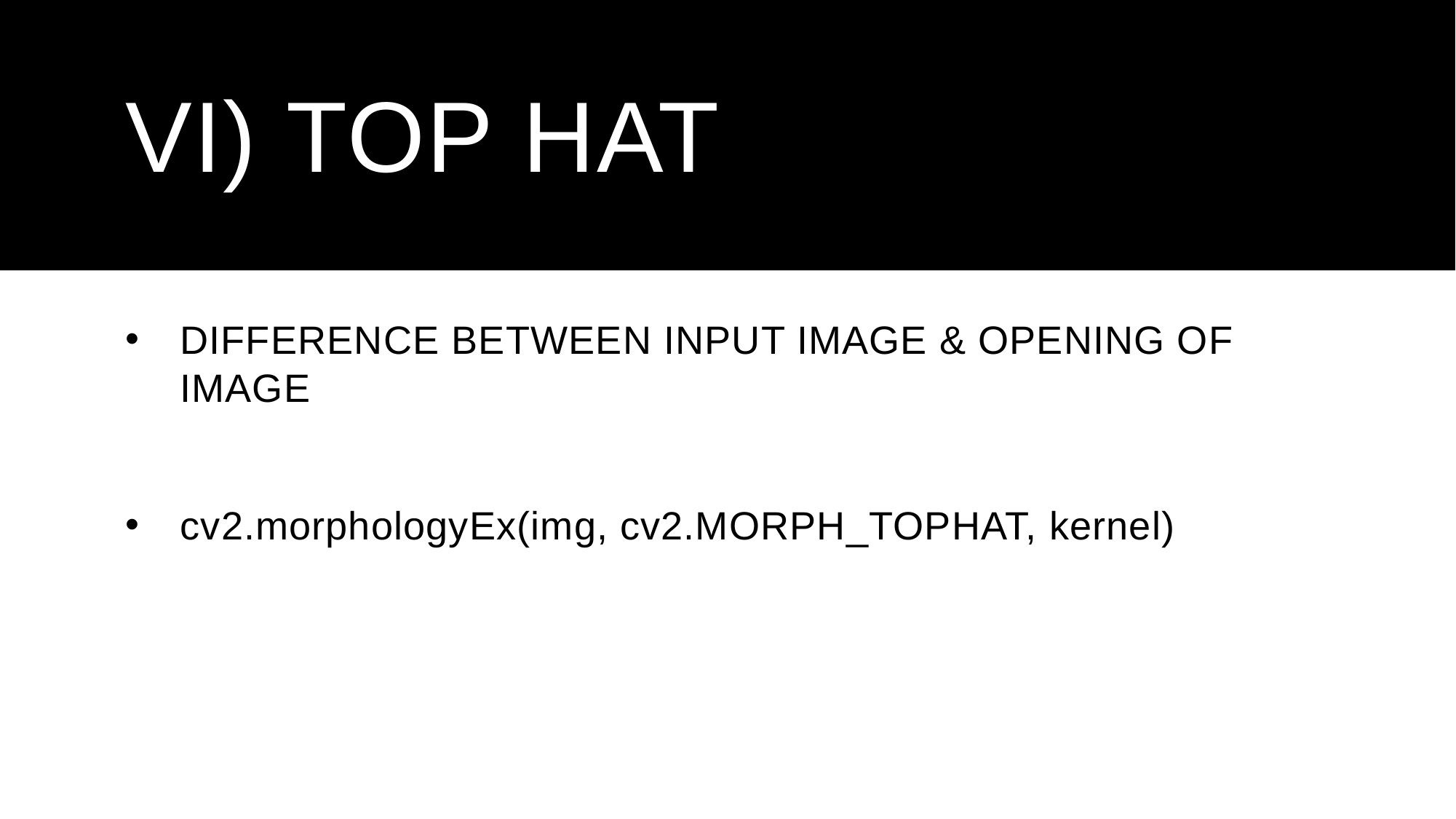

# vi) Top hat
DIFFERENCE BETWEEN INPUT IMAGE & OPENING OF IMAGE

cv2.morphologyEx(img, cv2.MORPH_TOPHAT, kernel)